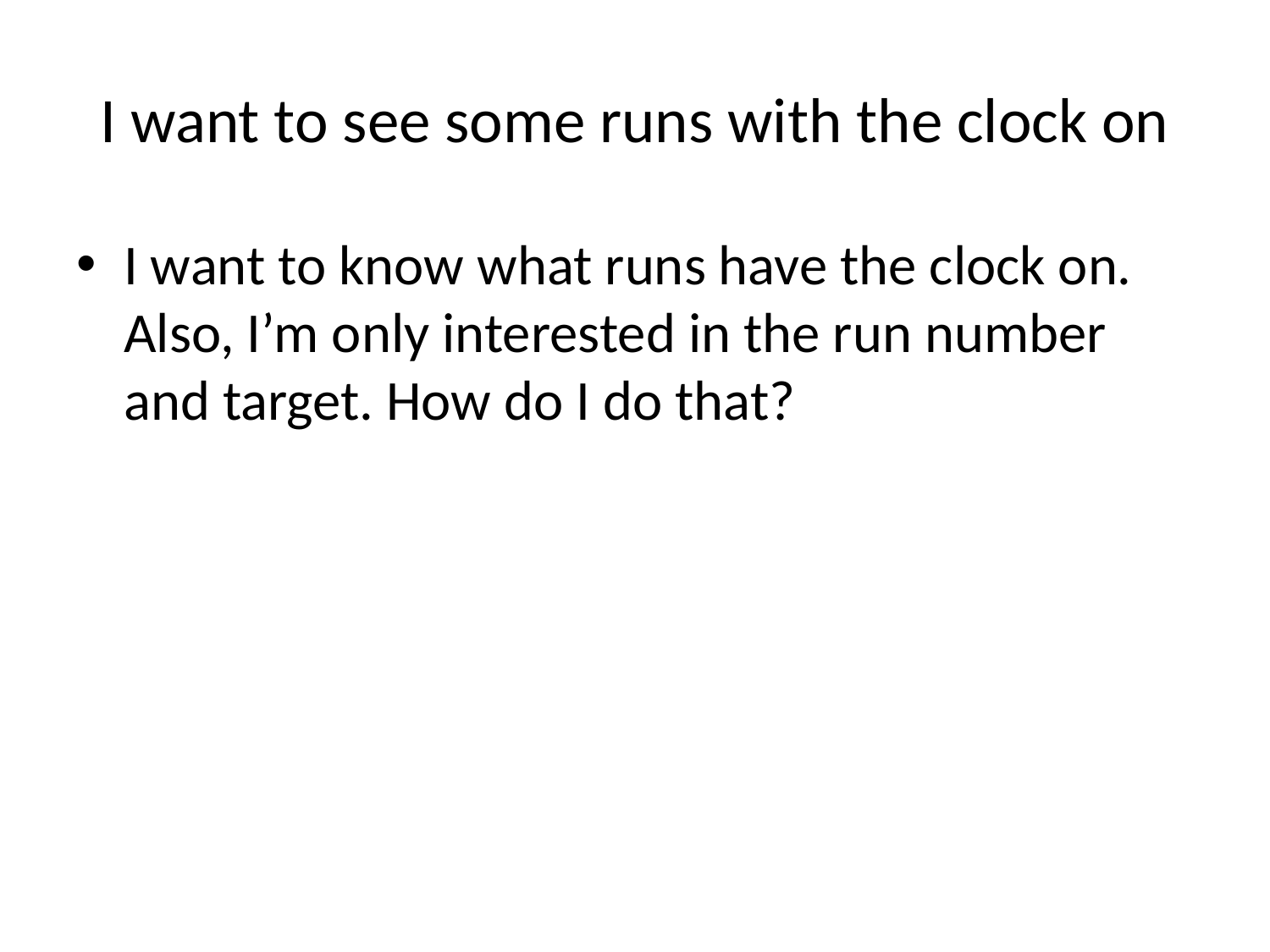

# I want to see some runs with the clock on
I want to know what runs have the clock on. Also, I’m only interested in the run number and target. How do I do that?